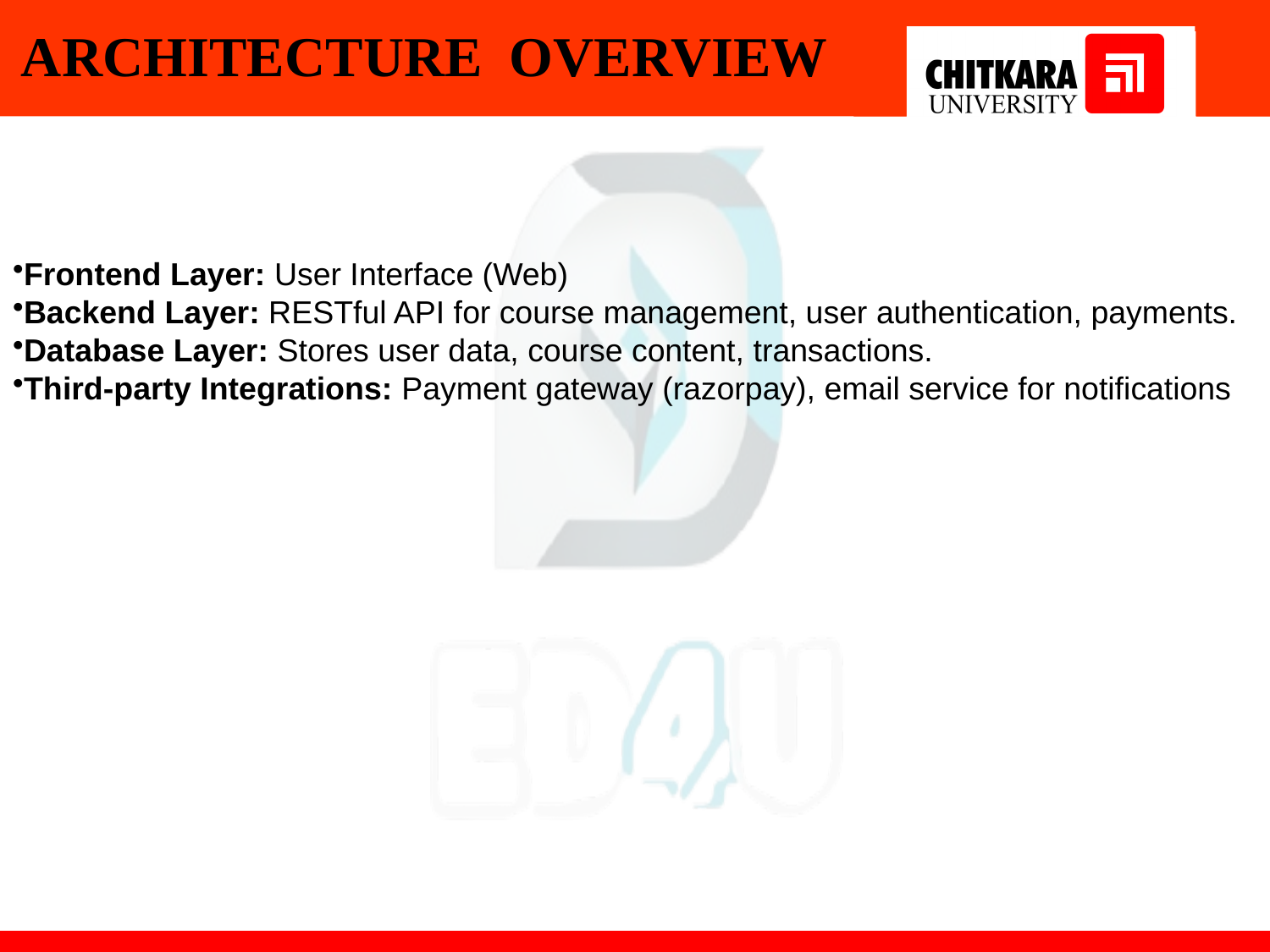

ARCHITECTURE   OVERVIEW
Frontend Layer: User Interface (Web)
Backend Layer: RESTful API for course management, user authentication, payments.
Database Layer: Stores user data, course content, transactions.
Third-party Integrations: Payment gateway (razorpay), email service for notifications